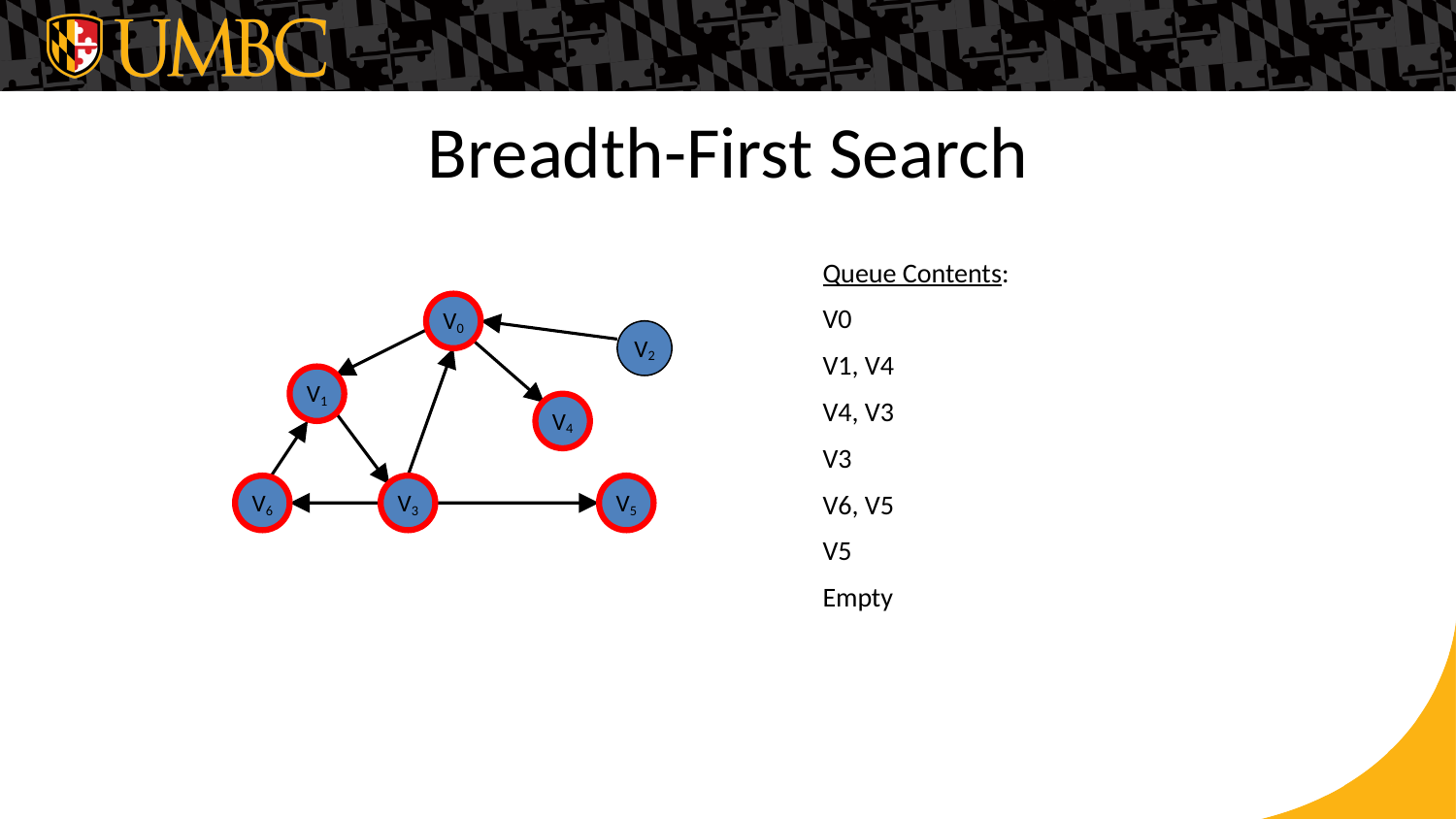

# Breadth-First Search
Queue Contents:
V0
V1, V4
V4, V3
V3
V6, V5
V5
Empty
V0

V2

V1

V4

V6

V3

V5